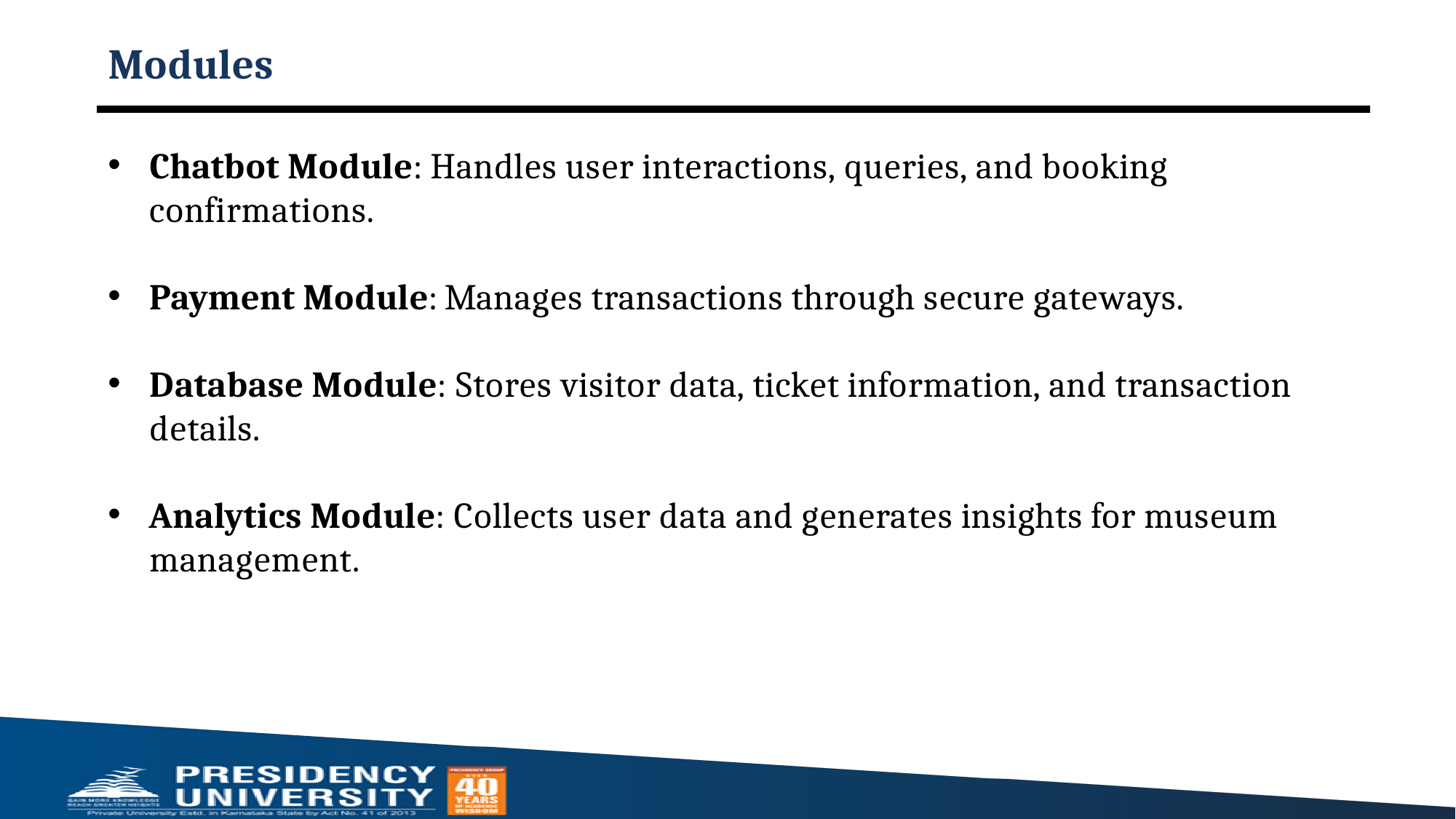

# Modules
Chatbot Module: Handles user interactions, queries, and booking confirmations.

Payment Module: Manages transactions through secure gateways.

Database Module: Stores visitor data, ticket information, and transaction details.

Analytics Module: Collects user data and generates insights for museum management.